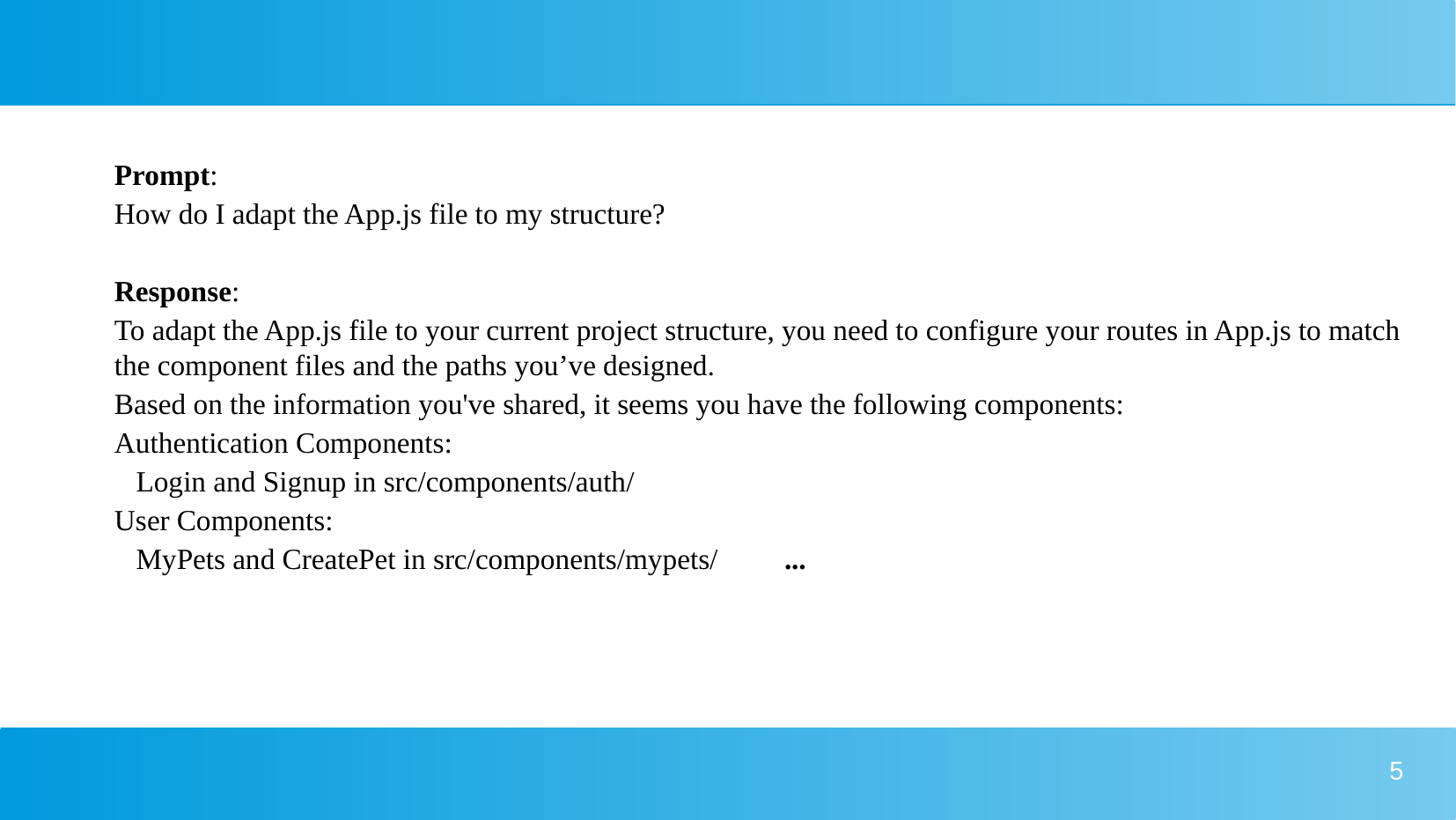

#
Prompt:
How do I adapt the App.js file to my structure?

Response:
To adapt the App.js file to your current project structure, you need to configure your routes in App.js to match the component files and the paths you’ve designed.
Based on the information you've shared, it seems you have the following components:
Authentication Components:
   Login and Signup in src/components/auth/
User Components:
   MyPets and CreatePet in src/components/mypets/         ...
5